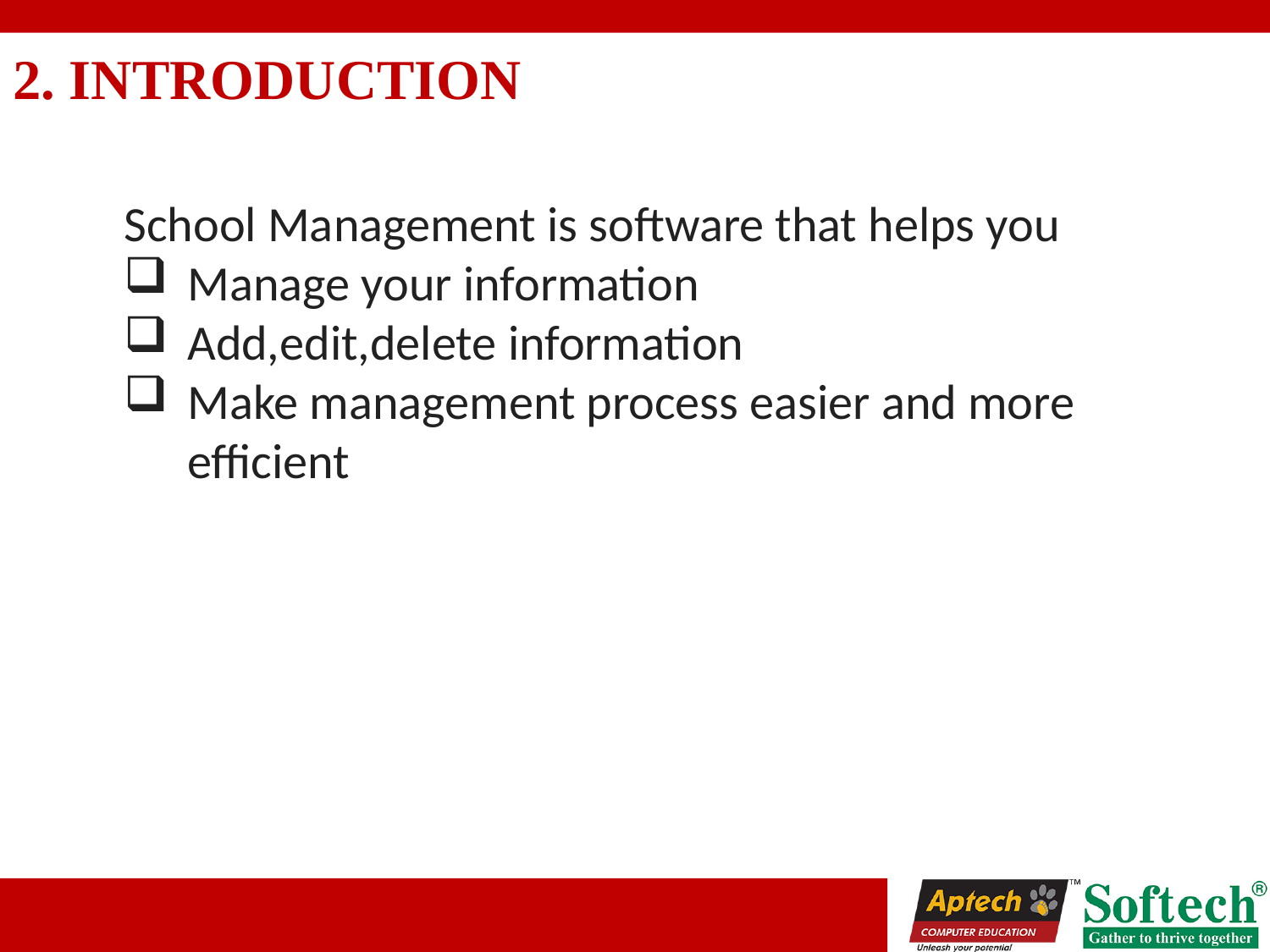

# 2. INTRODUCTION
School Management is software that helps you
Manage your information
Add,edit,delete information
Make management process easier and more efficient